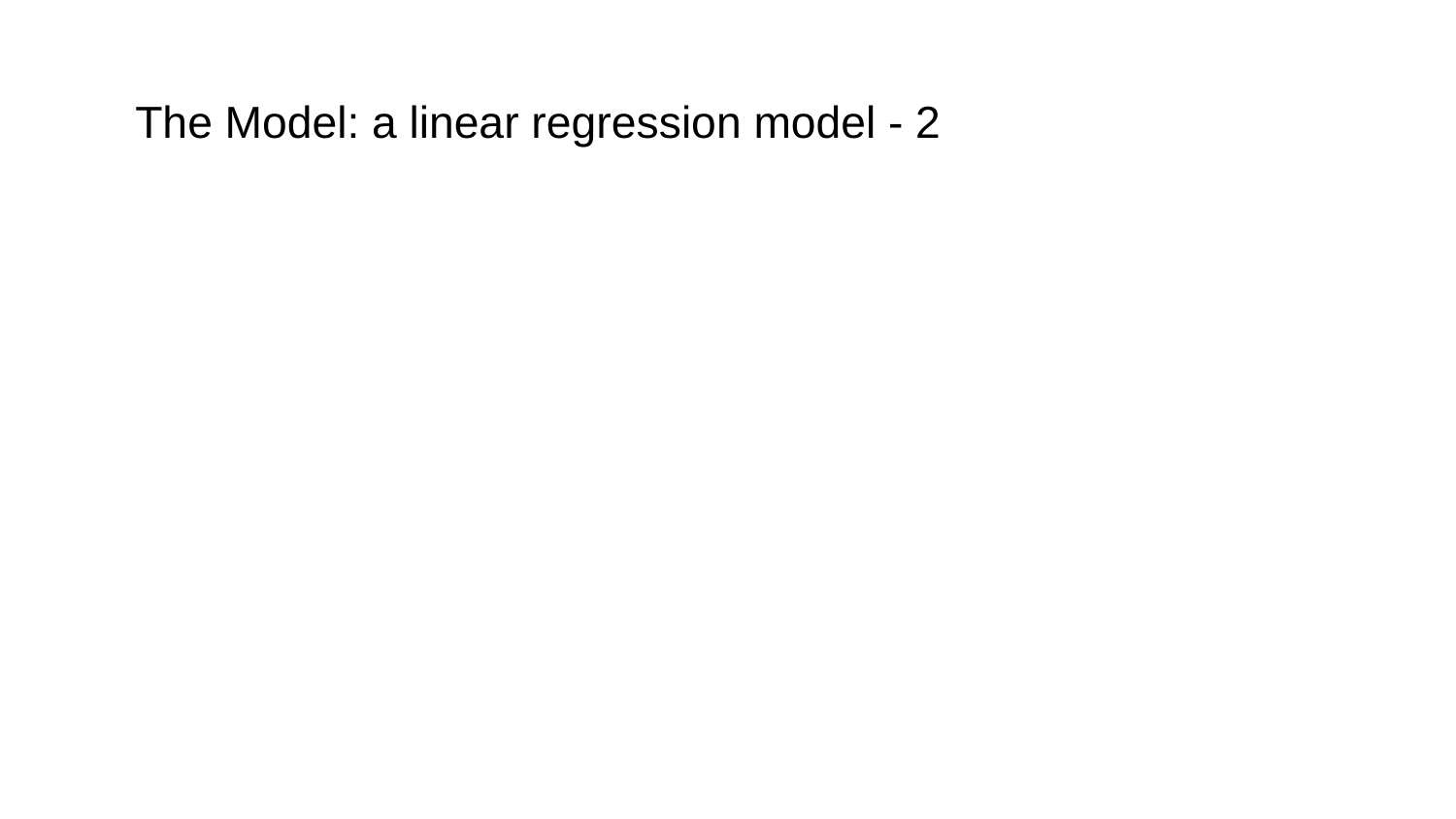

# The Model: a linear regression model - 2